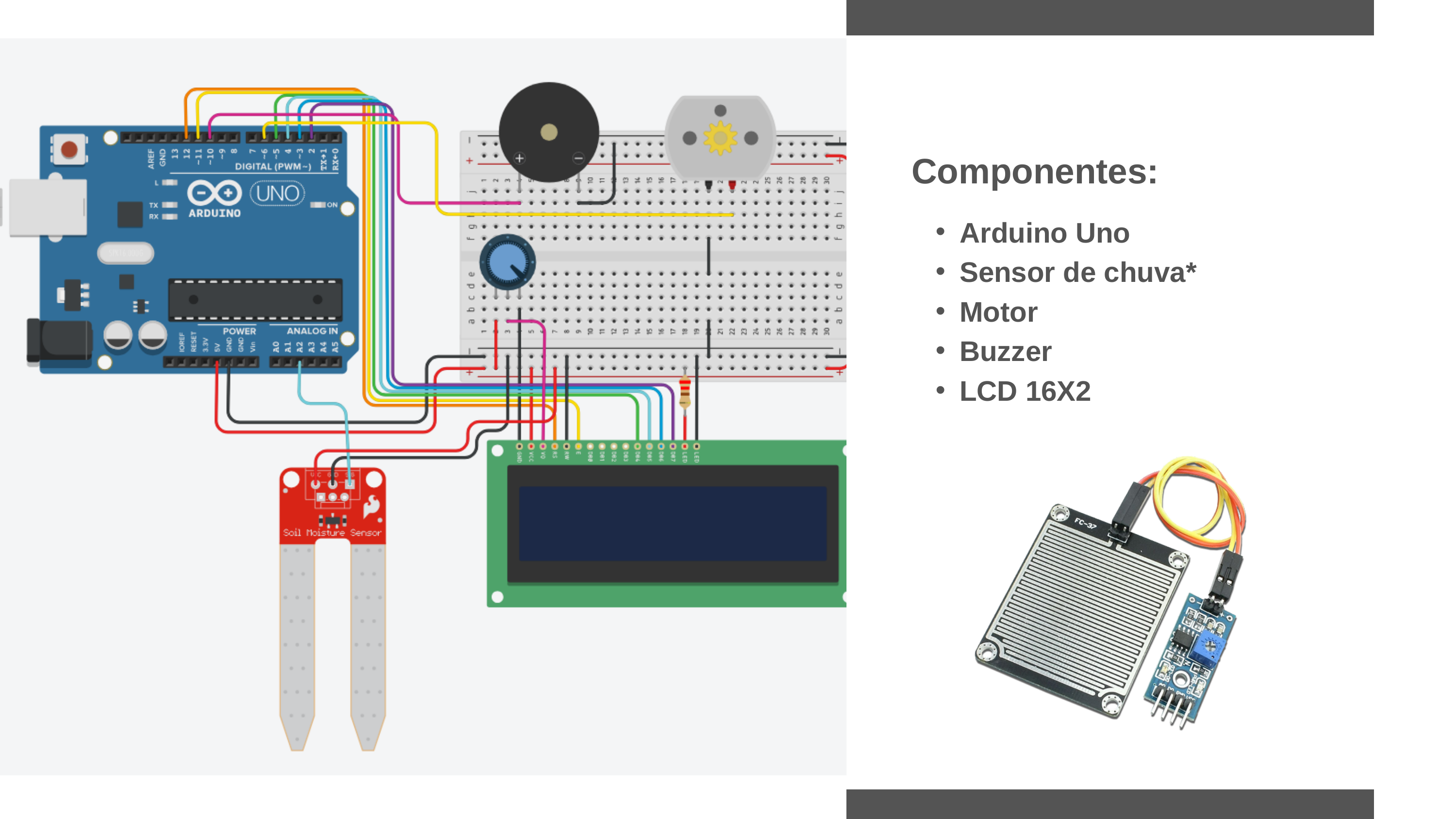

Componentes:
Arduino Uno
Sensor de chuva*
Motor
Buzzer
LCD 16X2